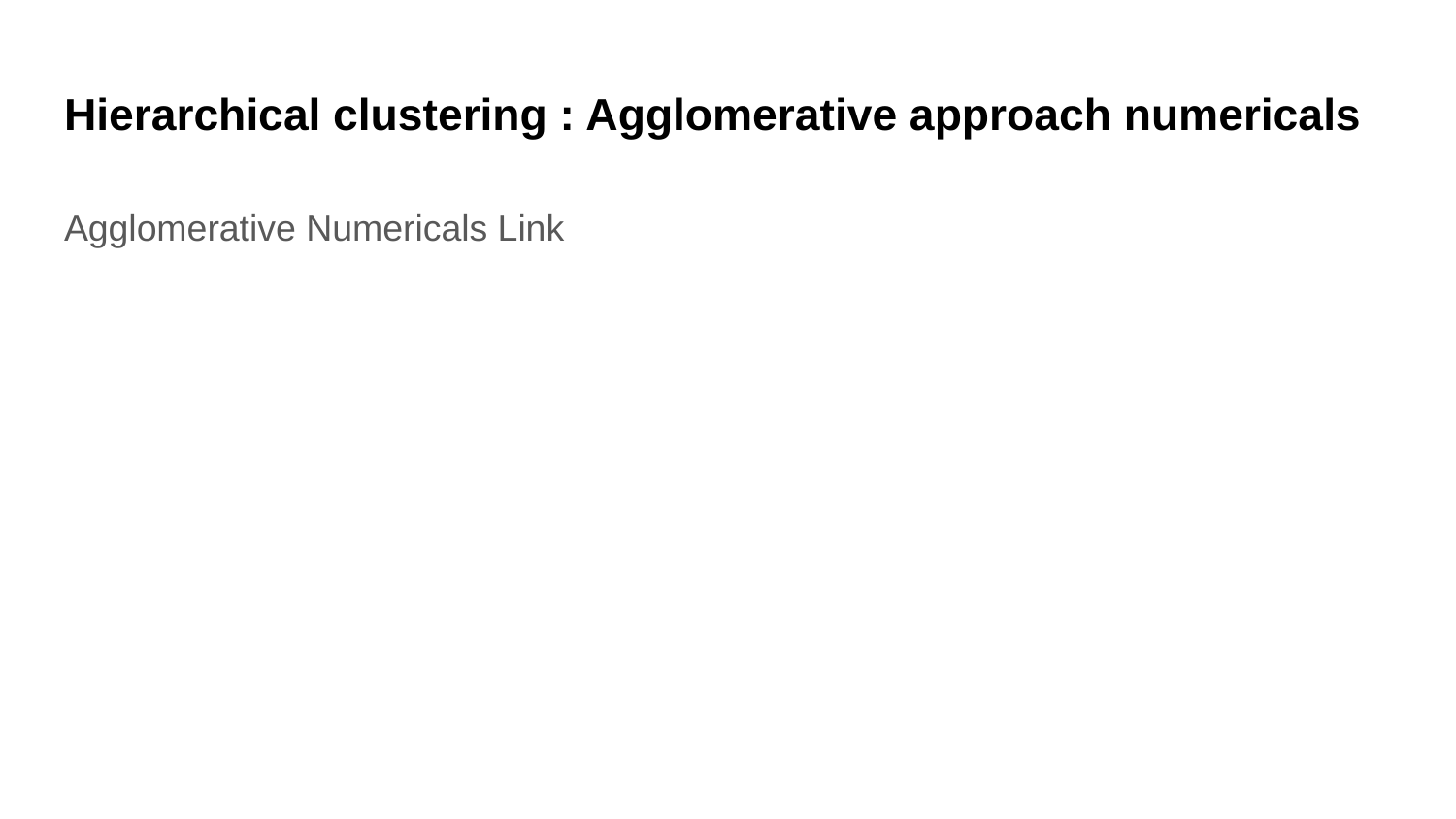

# Hierarchical clustering : Agglomerative approach numericals
Agglomerative Numericals Link